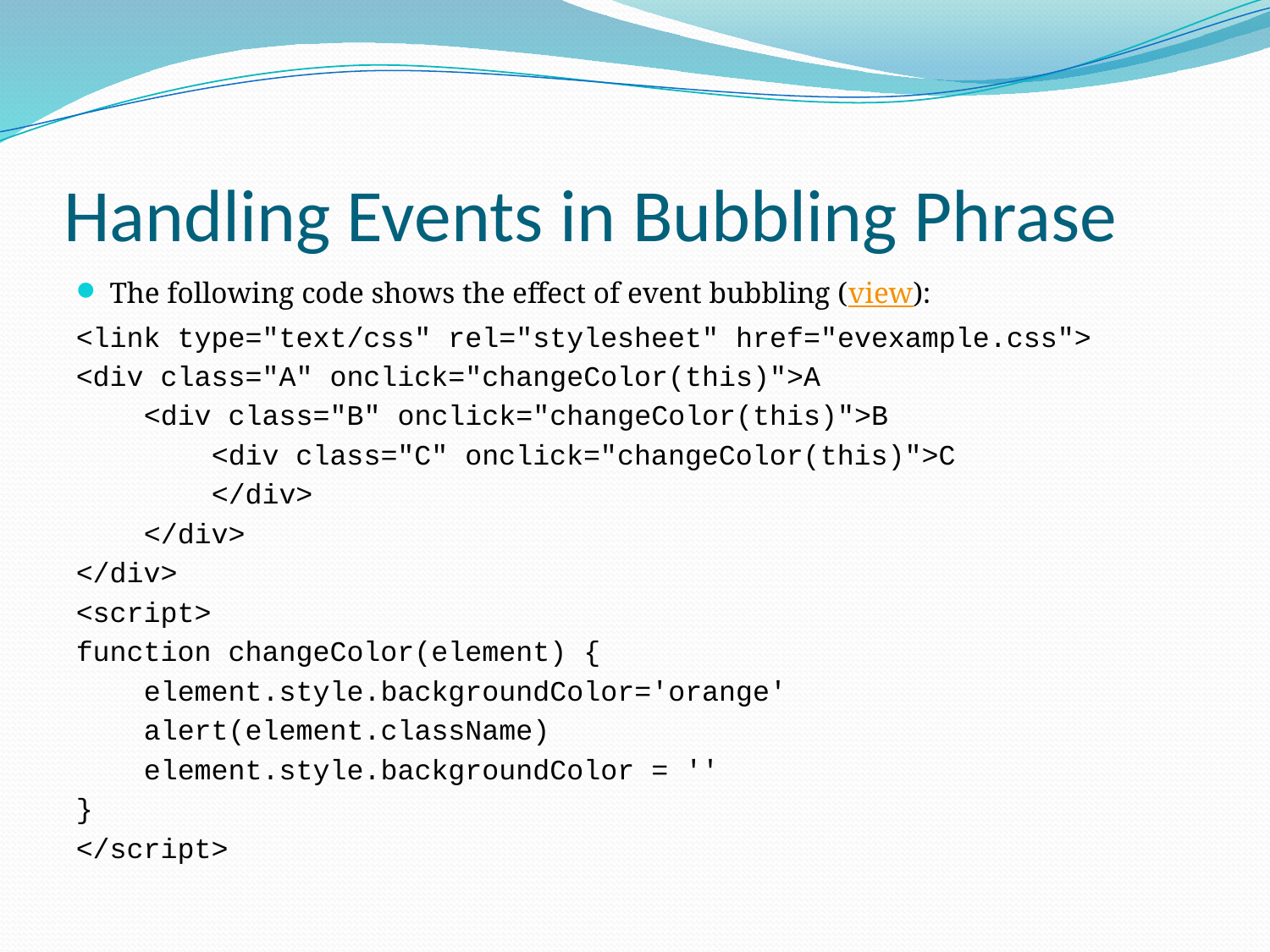

# Handling Events in Bubbling Phrase
The following code shows the effect of event bubbling (view):
<link type="text/css" rel="stylesheet" href="evexample.css">
<div class="A" onclick="changeColor(this)">A
    <div class="B" onclick="changeColor(this)">B
        <div class="C" onclick="changeColor(this)">C
        </div>
    </div>
</div>
<script>
function changeColor(element) {
    element.style.backgroundColor='orange'
    alert(element.className)
    element.style.backgroundColor = ''
}
</script>